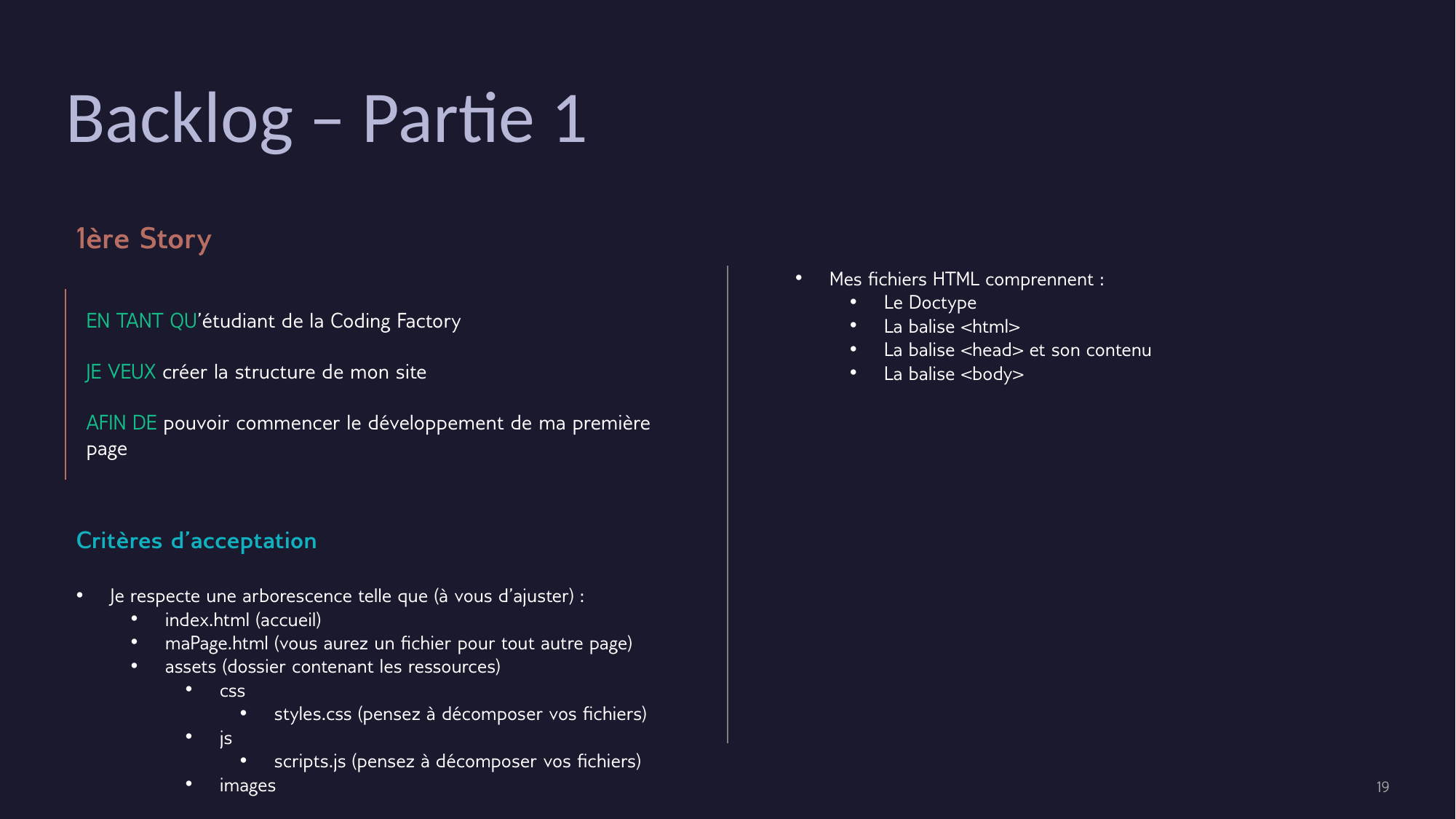

# Backlog – Partie 1
1ère Story
Mes fichiers HTML comprennent :
Le Doctype
La balise <html>
La balise <head> et son contenu
La balise <body>
EN TANT QU’étudiant de la Coding Factory
JE VEUX créer la structure de mon site
AFIN DE pouvoir commencer le développement de ma première page
Critères d’acceptation

Je respecte une arborescence telle que (à vous d’ajuster) :
index.html (accueil)
maPage.html (vous aurez un fichier pour tout autre page)
assets (dossier contenant les ressources)
css
styles.css (pensez à décomposer vos fichiers)
js
scripts.js (pensez à décomposer vos fichiers)
images

19